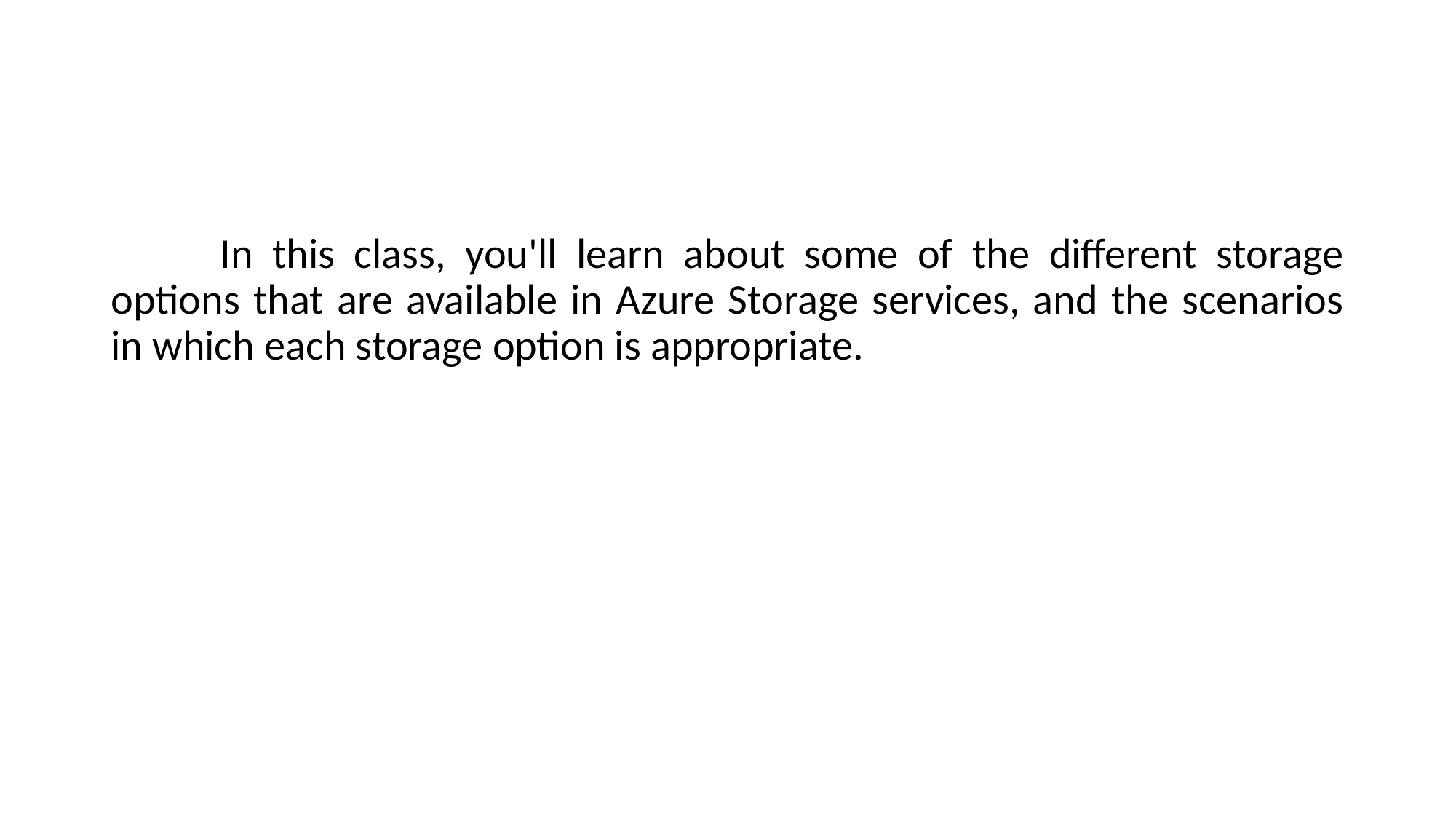

In this class, you'll learn about some of the different storage options that are available in Azure Storage services, and the scenarios in which each storage option is appropriate.